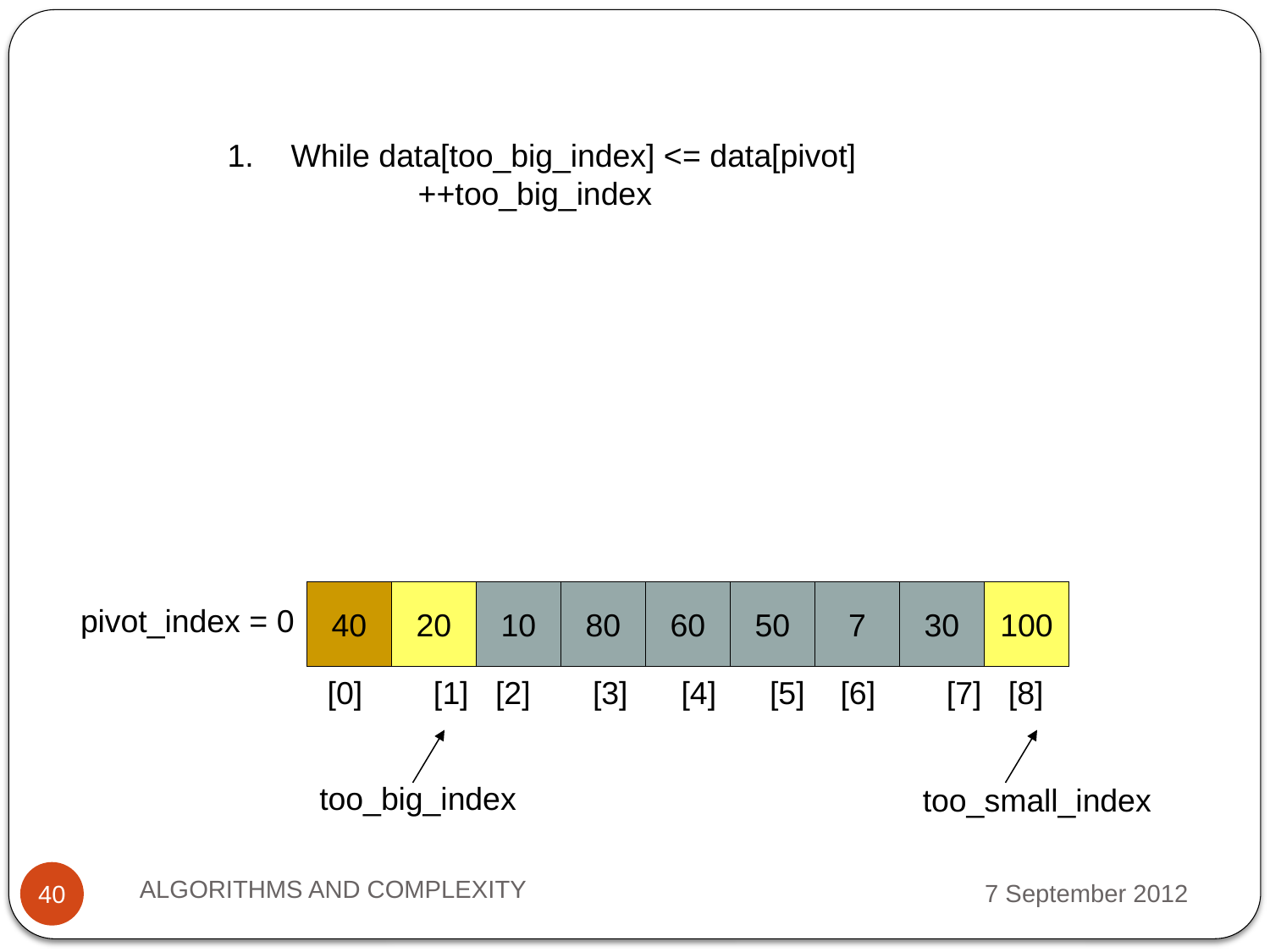

While data[too_big_index] <= data[pivot]
		++too_big_index

40
20
10
80
60
50
7
30
100
pivot_index = 0
[0]        [1]   [2]       [3]      [4]      [5]    [6]        [7]   [8]

too_big_index
too_small_index
ALGORITHMS AND COMPLEXITY
7 September 2012
40